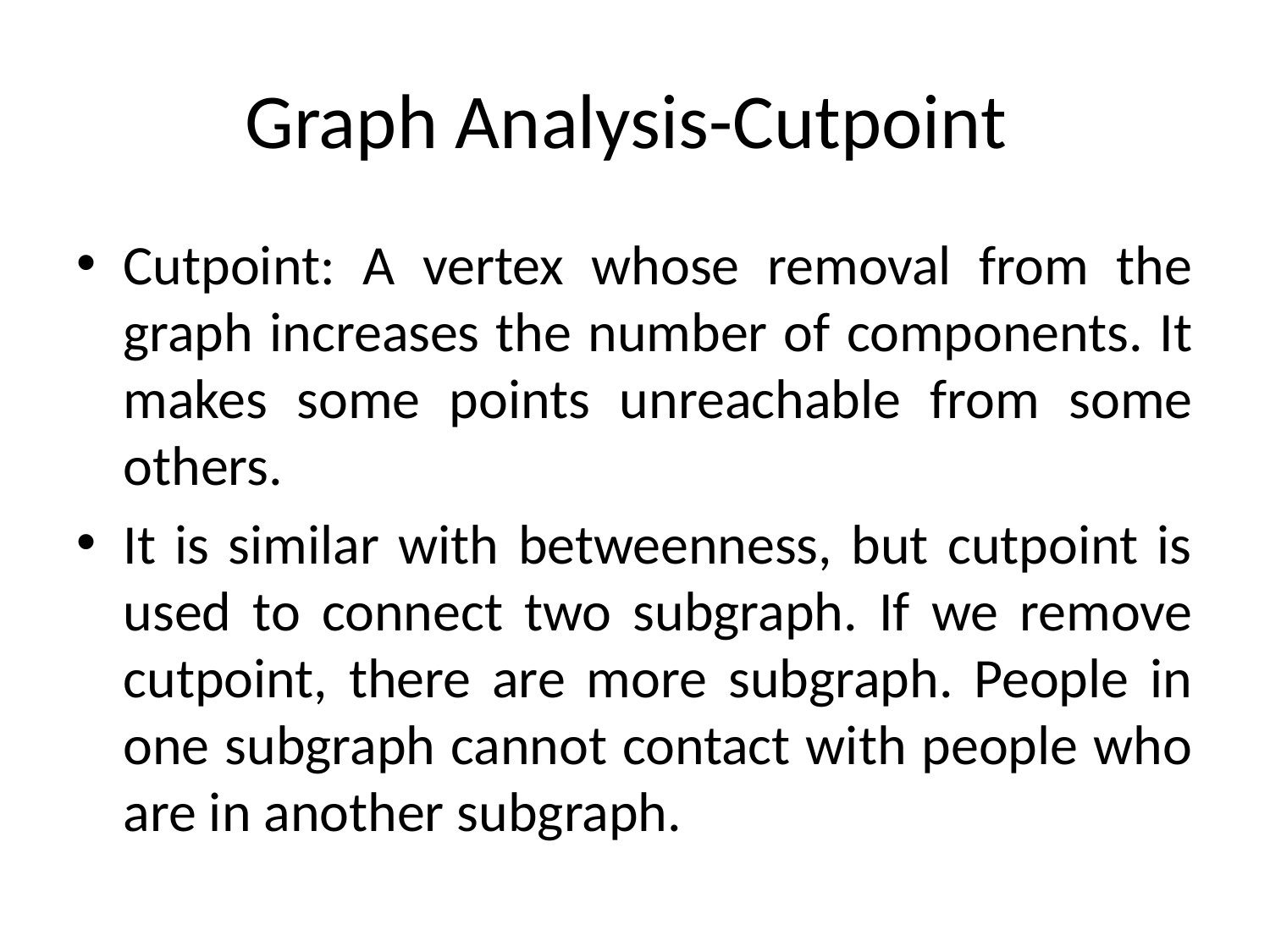

# Graph Analysis-Cutpoint
Cutpoint: A vertex whose removal from the graph increases the number of components. It makes some points unreachable from some others.
It is similar with betweenness, but cutpoint is used to connect two subgraph. If we remove cutpoint, there are more subgraph. People in one subgraph cannot contact with people who are in another subgraph.